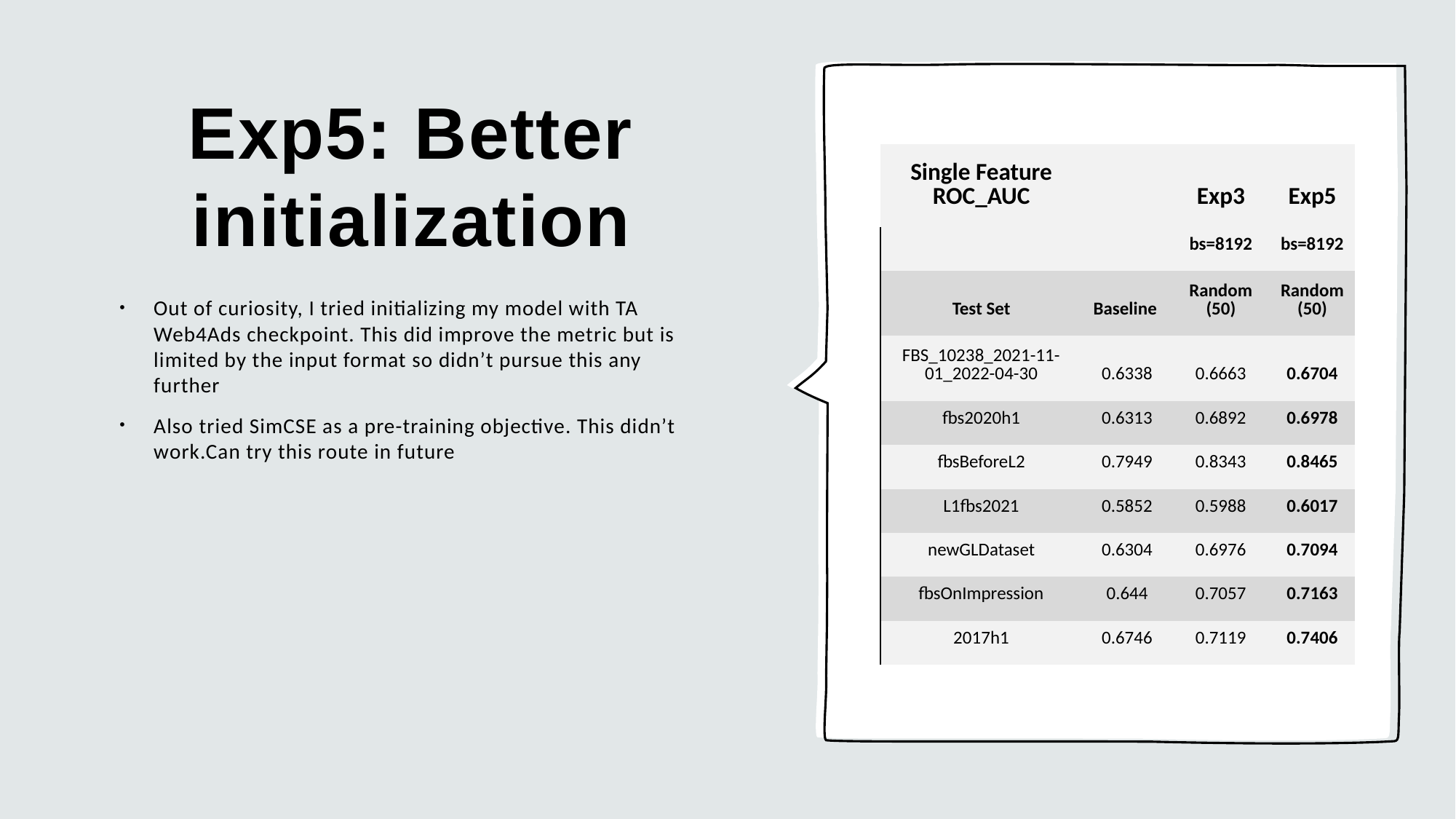

# Exp5: Better initialization

| Single Feature ROC\_AUC |  | Exp3 | Exp5 |
| --- | --- | --- | --- |
|  |  | bs=8192 | bs=8192 |
| Test Set | Baseline | Random (50) | Random (50) |
| FBS\_10238\_2021-11-01\_2022-04-30 | 0.6338 | 0.6663 | 0.6704 |
| fbs2020h1 | 0.6313 | 0.6892 | 0.6978 |
| fbsBeforeL2 | 0.7949 | 0.8343 | 0.8465 |
| L1fbs2021 | 0.5852 | 0.5988 | 0.6017 |
| newGLDataset | 0.6304 | 0.6976 | 0.7094 |
| fbsOnImpression | 0.644 | 0.7057 | 0.7163 |
| 2017h1 | 0.6746 | 0.7119 | 0.7406 |
Out of curiosity, I tried initializing my model with TA Web4Ads checkpoint. This did improve the metric but is limited by the input format so didn’t pursue this any further
Also tried SimCSE as a pre-training objective. This didn’t work.Can try this route in future